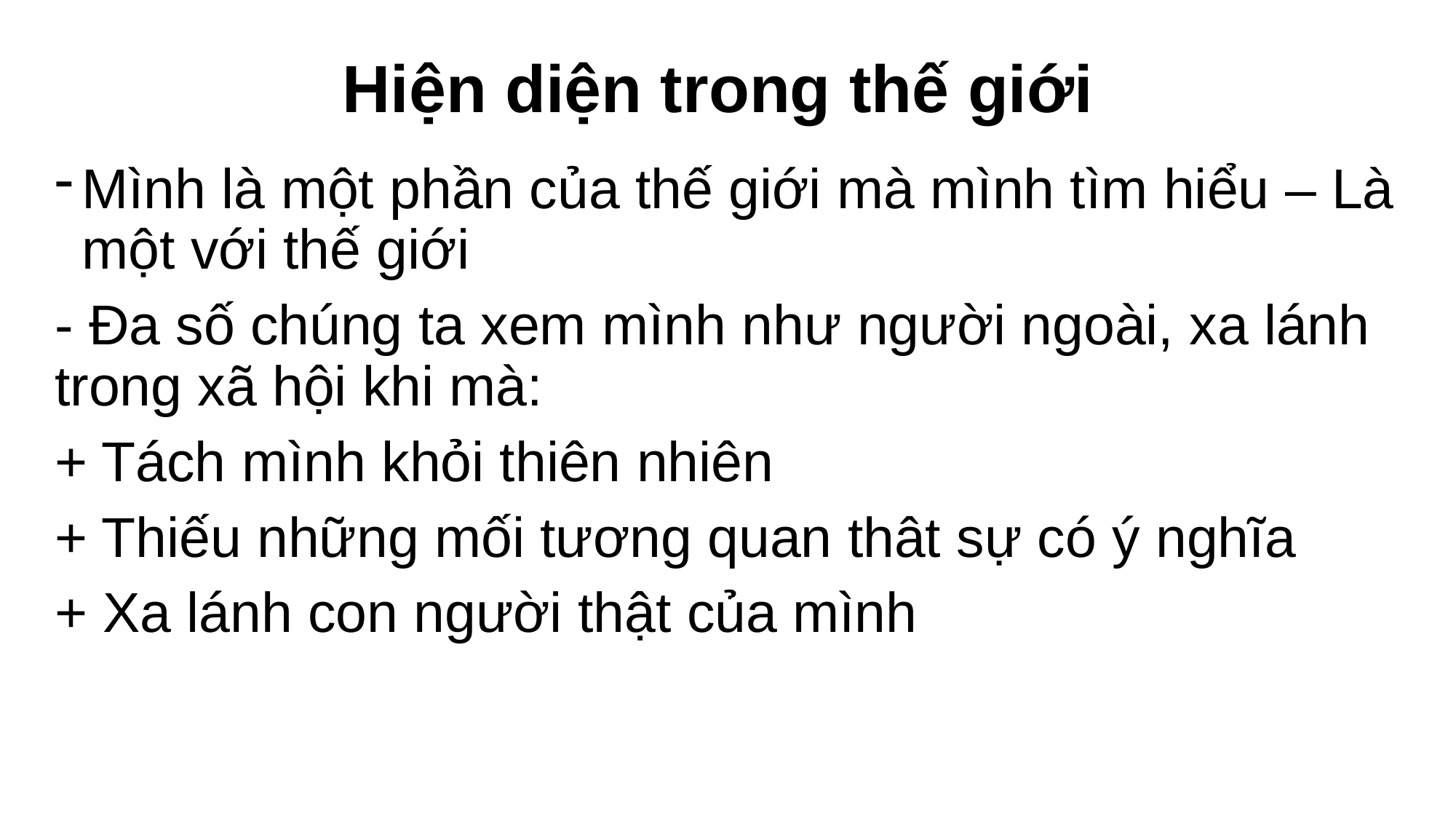

# Hiện diện trong thế giới
Mình là một phần của thế giới mà mình tìm hiểu – Là một với thế giới
- Đa số chúng ta xem mình như người ngoài, xa lánh trong xã hội khi mà:
+ Tách mình khỏi thiên nhiên
+ Thiếu những mối tương quan thât sự có ý nghĩa
+ Xa lánh con người thật của mình